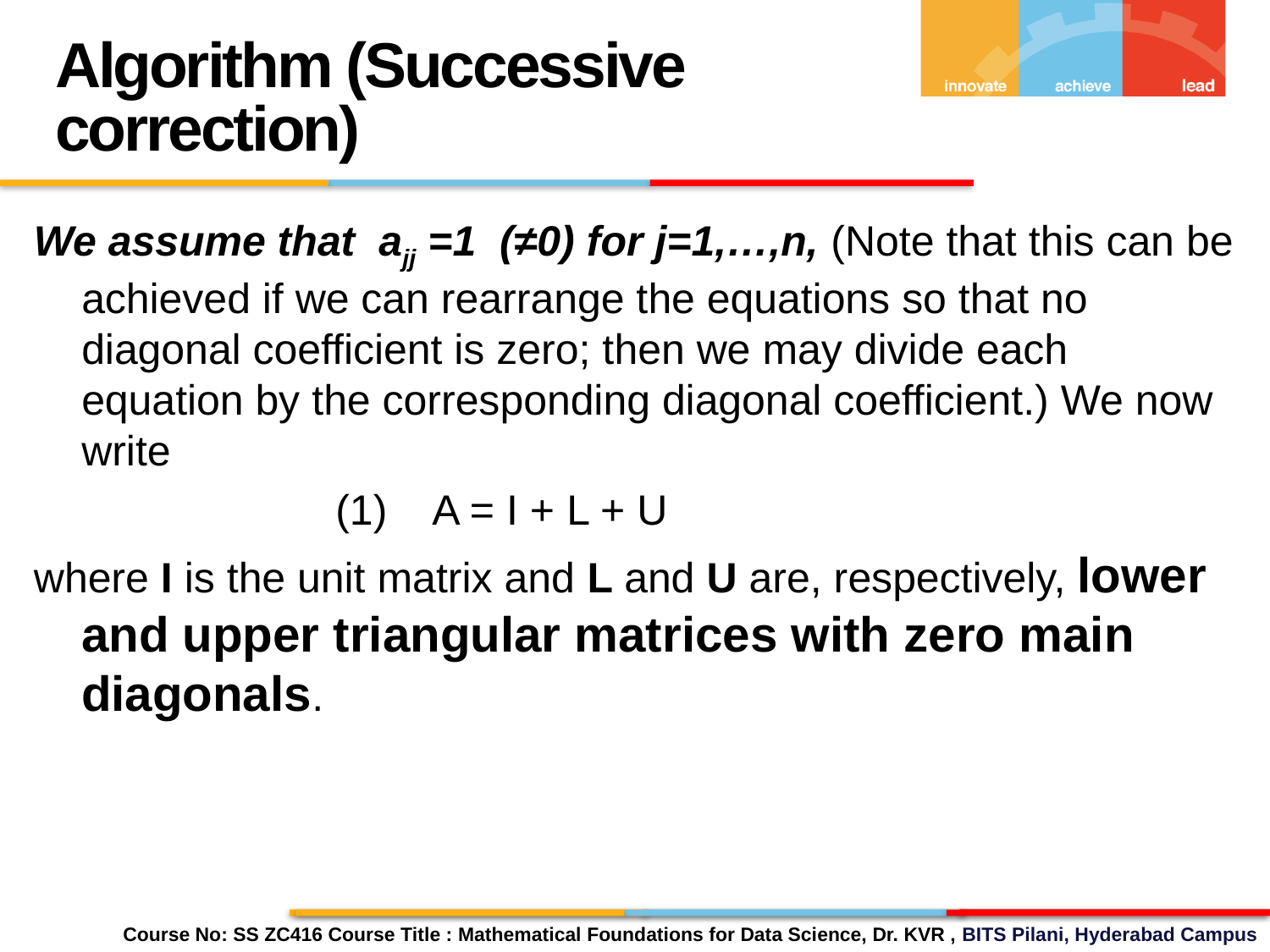

Algorithm (Successive correction)
We assume that  ajj =1  (≠0) for j=1,…,n, (Note that this can be achieved if we can rearrange the equations so that no diagonal coefficient is zero; then we may divide each equation by the corresponding diagonal coefficient.) We now write
			(1)    A = I + L + U
where I is the unit matrix and L and U are, respectively, lower and upper triangular matrices with zero main diagonals.